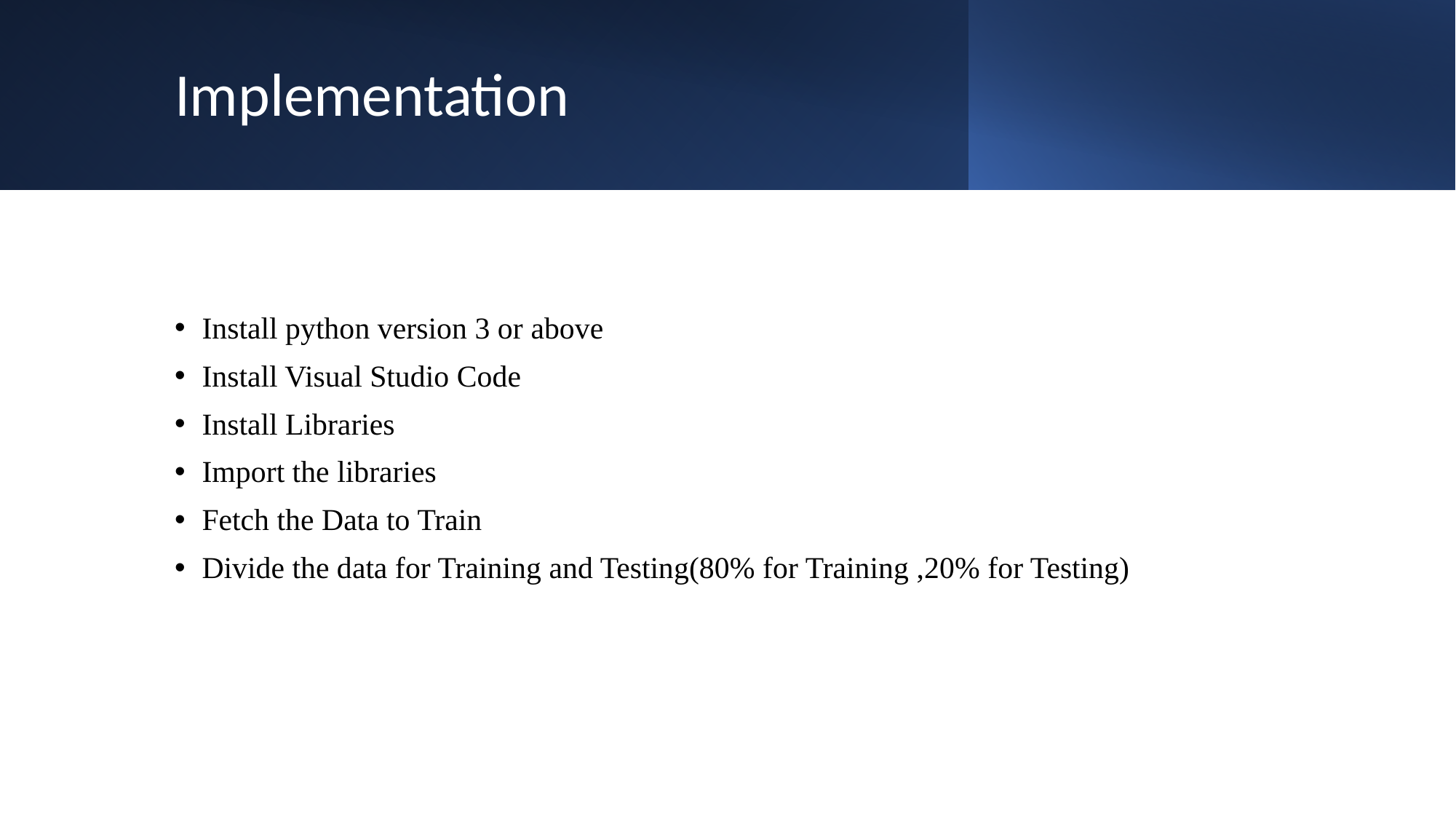

# Implementation
Install python version 3 or above
Install Visual Studio Code
Install Libraries
Import the libraries
Fetch the Data to Train
Divide the data for Training and Testing(80% for Training ,20% for Testing)